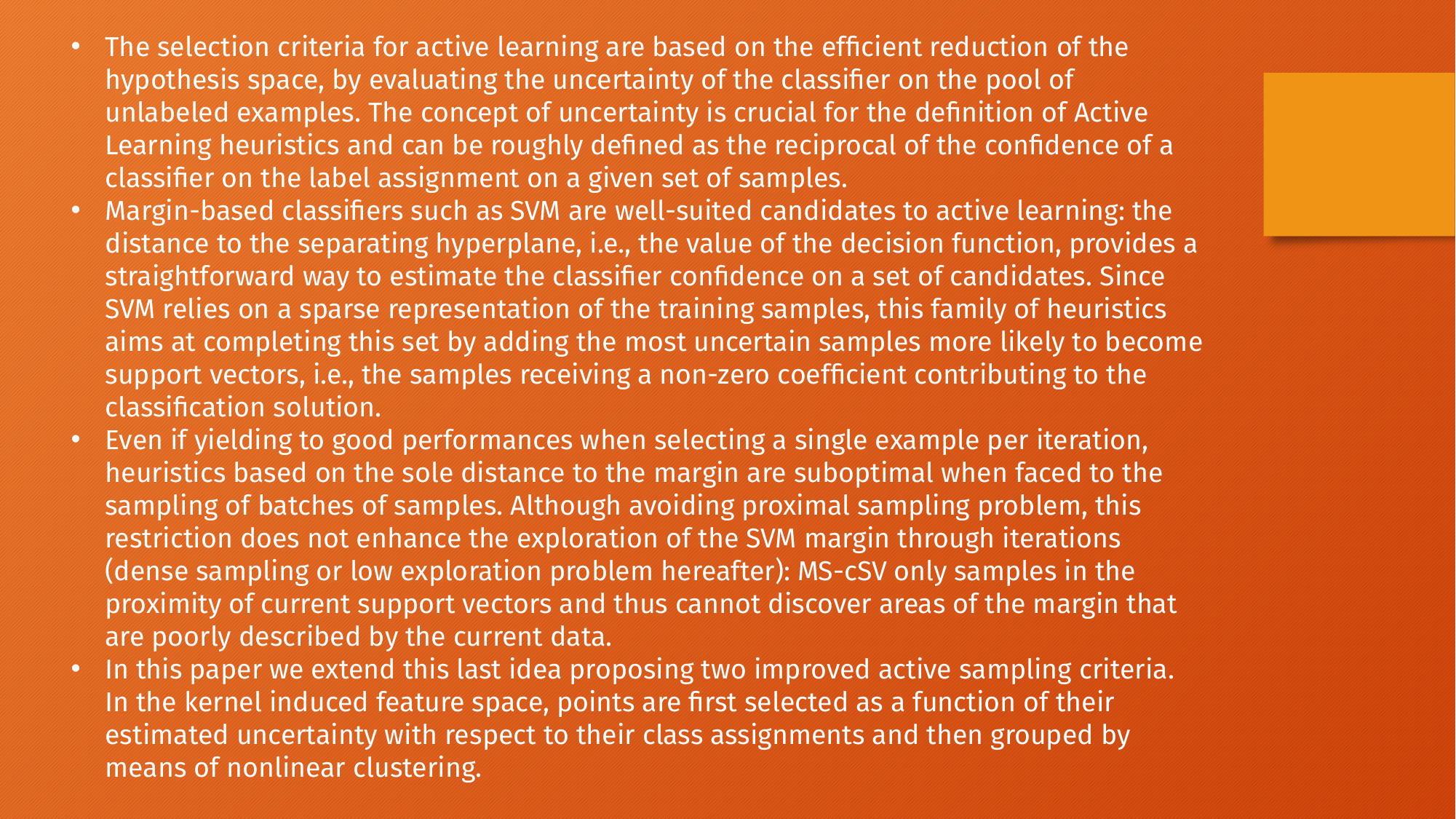

The selection criteria for active learning are based on the efficient reduction of the hypothesis space, by evaluating the uncertainty of the classifier on the pool of unlabeled examples. The concept of uncertainty is crucial for the definition of Active Learning heuristics and can be roughly defined as the reciprocal of the confidence of a classifier on the label assignment on a given set of samples.
Margin-based classifiers such as SVM are well-suited candidates to active learning: the distance to the separating hyperplane, i.e., the value of the decision function, provides a straightforward way to estimate the classifier confidence on a set of candidates. Since SVM relies on a sparse representation of the training samples, this family of heuristics aims at completing this set by adding the most uncertain samples more likely to become support vectors, i.e., the samples receiving a non-zero coefficient contributing to the classification solution.
Even if yielding to good performances when selecting a single example per iteration, heuristics based on the sole distance to the margin are suboptimal when faced to the sampling of batches of samples. Although avoiding proximal sampling problem, this restriction does not enhance the exploration of the SVM margin through iterations (dense sampling or low exploration problem hereafter): MS-cSV only samples in the proximity of current support vectors and thus cannot discover areas of the margin that are poorly described by the current data.
In this paper we extend this last idea proposing two improved active sampling criteria. In the kernel induced feature space, points are first selected as a function of their estimated uncertainty with respect to their class assignments and then grouped by means of nonlinear clustering.